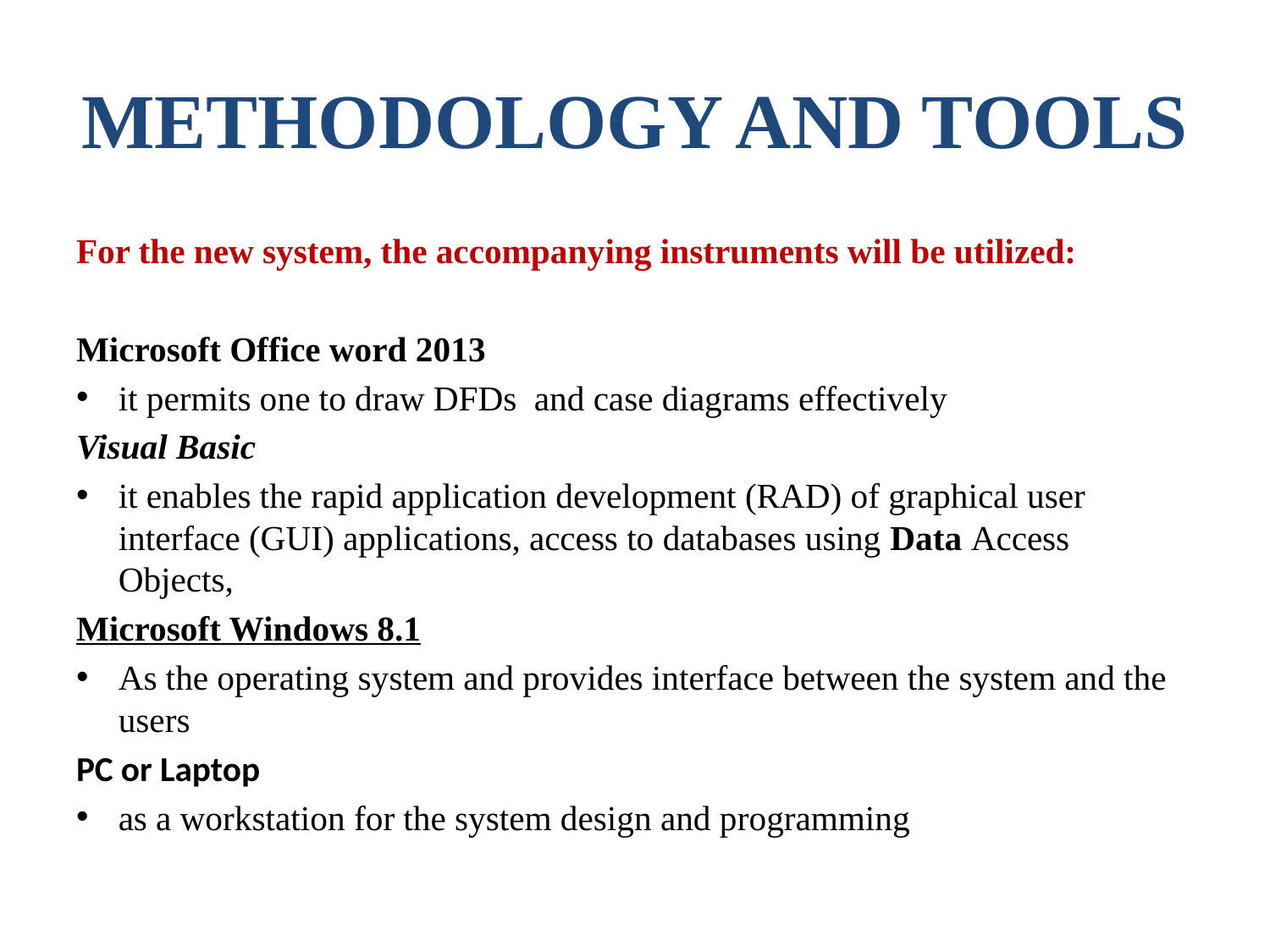

# METHODOLOGY AND TOOLS
For the new system, the accompanying instruments will be utilized:

Microsoft Office word 2013
it permits one to draw DFDs  and case diagrams effectively
Visual Basic
it enables the rapid application development (RAD) of graphical user interface (GUI) applications, access to databases using Data Access Objects,
Microsoft Windows 8.1
As the operating system and provides interface between the system and the users
PC or Laptop
as a workstation for the system design and programming